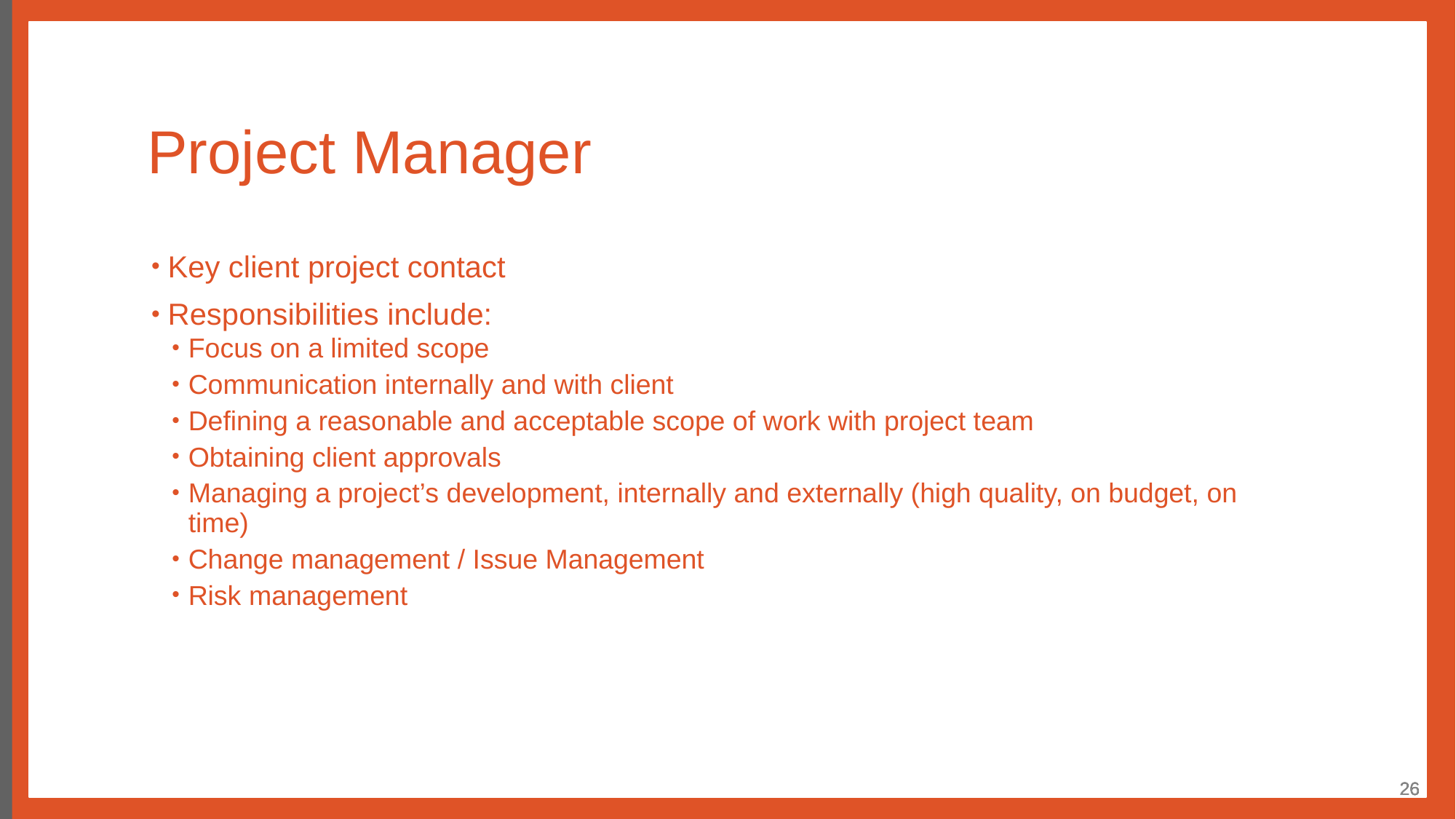

# Project Manager

Key client project contact
Responsibilities include:
Focus on a limited scope
Communication internally and with client
Defining a reasonable and acceptable scope of work with project team
Obtaining client approvals
Managing a project’s development, internally and externally (high quality, on budget, on time)
Change management / Issue Management
Risk management